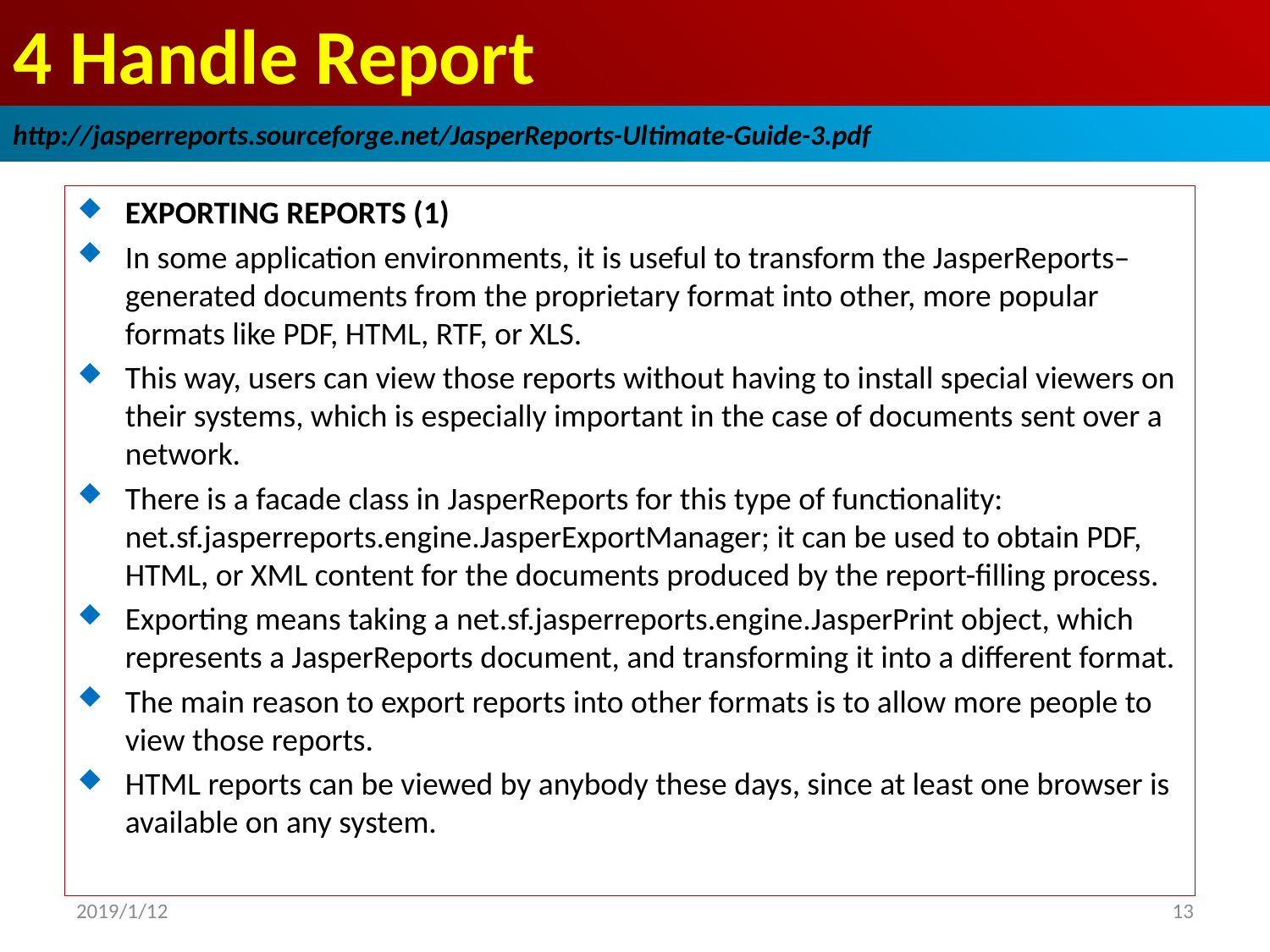

# 4 Handle Report
http://jasperreports.sourceforge.net/JasperReports-Ultimate-Guide-3.pdf
EXPORTING REPORTS (1)
In some application environments, it is useful to transform the JasperReports–generated documents from the proprietary format into other, more popular formats like PDF, HTML, RTF, or XLS.
This way, users can view those reports without having to install special viewers on their systems, which is especially important in the case of documents sent over a network.
There is a facade class in JasperReports for this type of functionality: net.sf.jasperreports.engine.JasperExportManager; it can be used to obtain PDF, HTML, or XML content for the documents produced by the report-filling process.
Exporting means taking a net.sf.jasperreports.engine.JasperPrint object, which represents a JasperReports document, and transforming it into a different format.
The main reason to export reports into other formats is to allow more people to view those reports.
HTML reports can be viewed by anybody these days, since at least one browser is available on any system.
2019/1/12
13